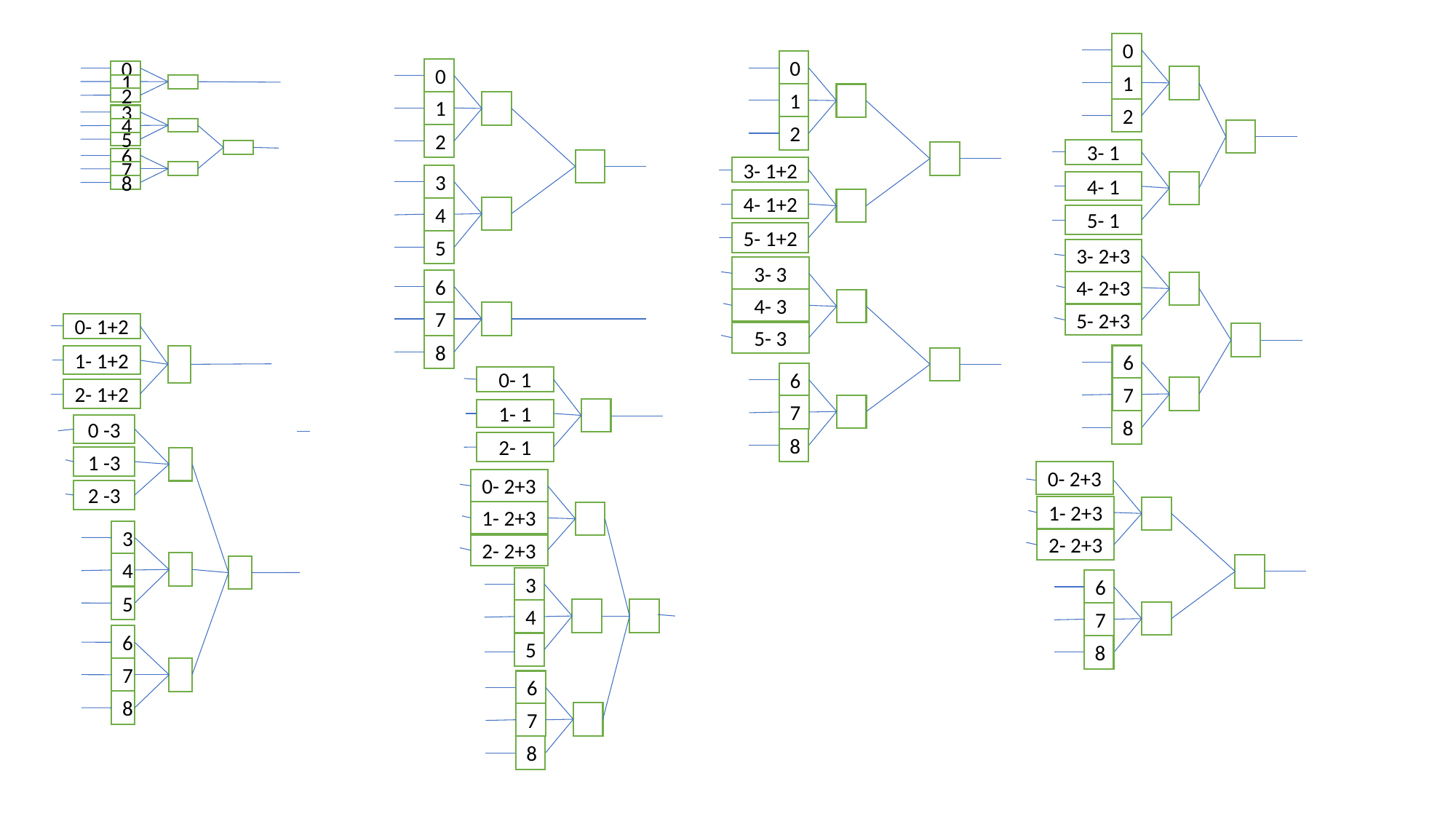

0
0
1

2

3- 1+2

4- 1+2
5- 1+2
3- 3
4- 3

5- 3

6

7
8
0
0
1

2
3

4
5

6
7

8
1

1

2

2
3- 1

3

4- 1

4
5- 1
5
3- 2+3
6
4- 2+3

7

5- 2+3
0- 1+2

1- 1+2
2- 1+2
0 -3
1 -3

2 -3
3

4

5
6
7

8

8
6
0- 1

1- 1
2- 1
0- 2+3
1- 2+3

2- 2+3
3

4
5
6

7
8

7
8
0- 2+3
1- 2+3

2- 2+3

6

7
8